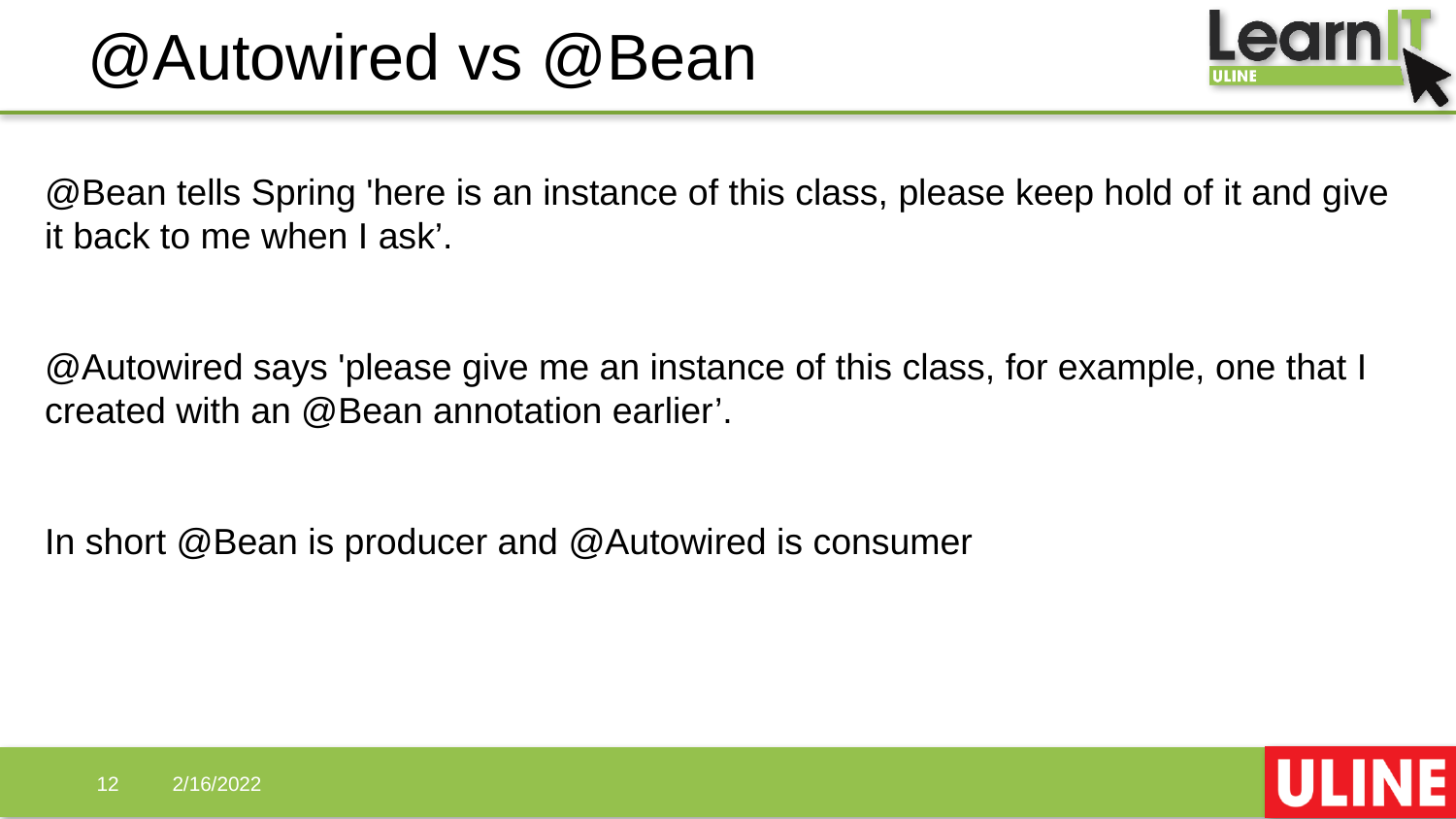

# @Autowired vs @Bean
@Bean tells Spring 'here is an instance of this class, please keep hold of it and give it back to me when I ask’.

@Autowired says 'please give me an instance of this class, for example, one that I created with an @Bean annotation earlier’.

In short @Bean is producer and @Autowired is consumer
12
2/16/2022